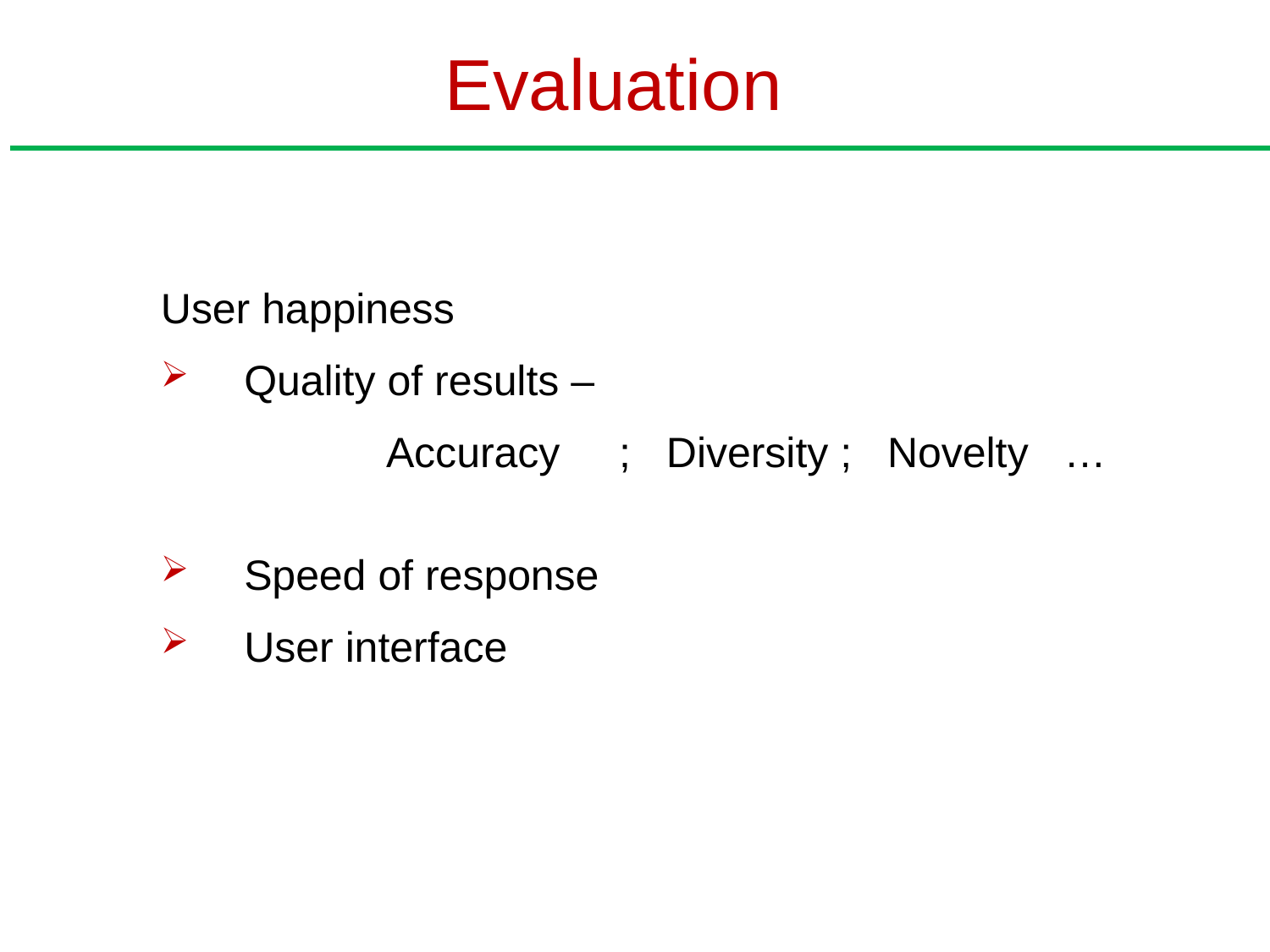

# Evaluation
User happiness
   Quality of results –
                   Accuracy     ;   Diversity ;   Novelty   …
   Speed of response
   User interface